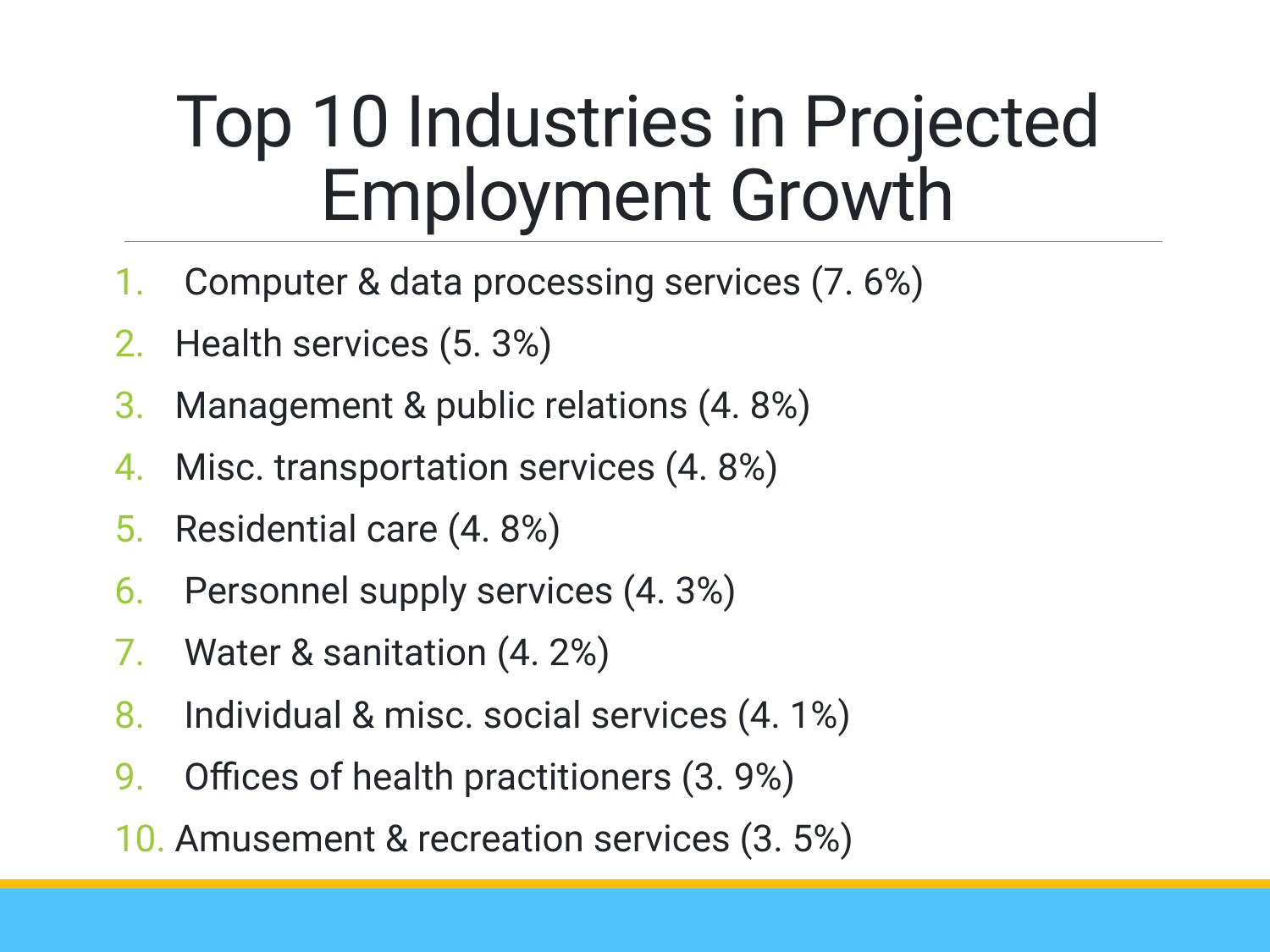

# Top 10 Industries in Projected Employment Growth
 Computer & data processing services (7. 6%)
Health services (5. 3%)
Management & public relations (4. 8%)
Misc. transportation services (4. 8%)
Residential care (4. 8%)
 Personnel supply services (4. 3%)
 Water & sanitation (4. 2%)
 Individual & misc. social services (4. 1%)
 Offices of health practitioners (3. 9%)
Amusement & recreation services (3. 5%)